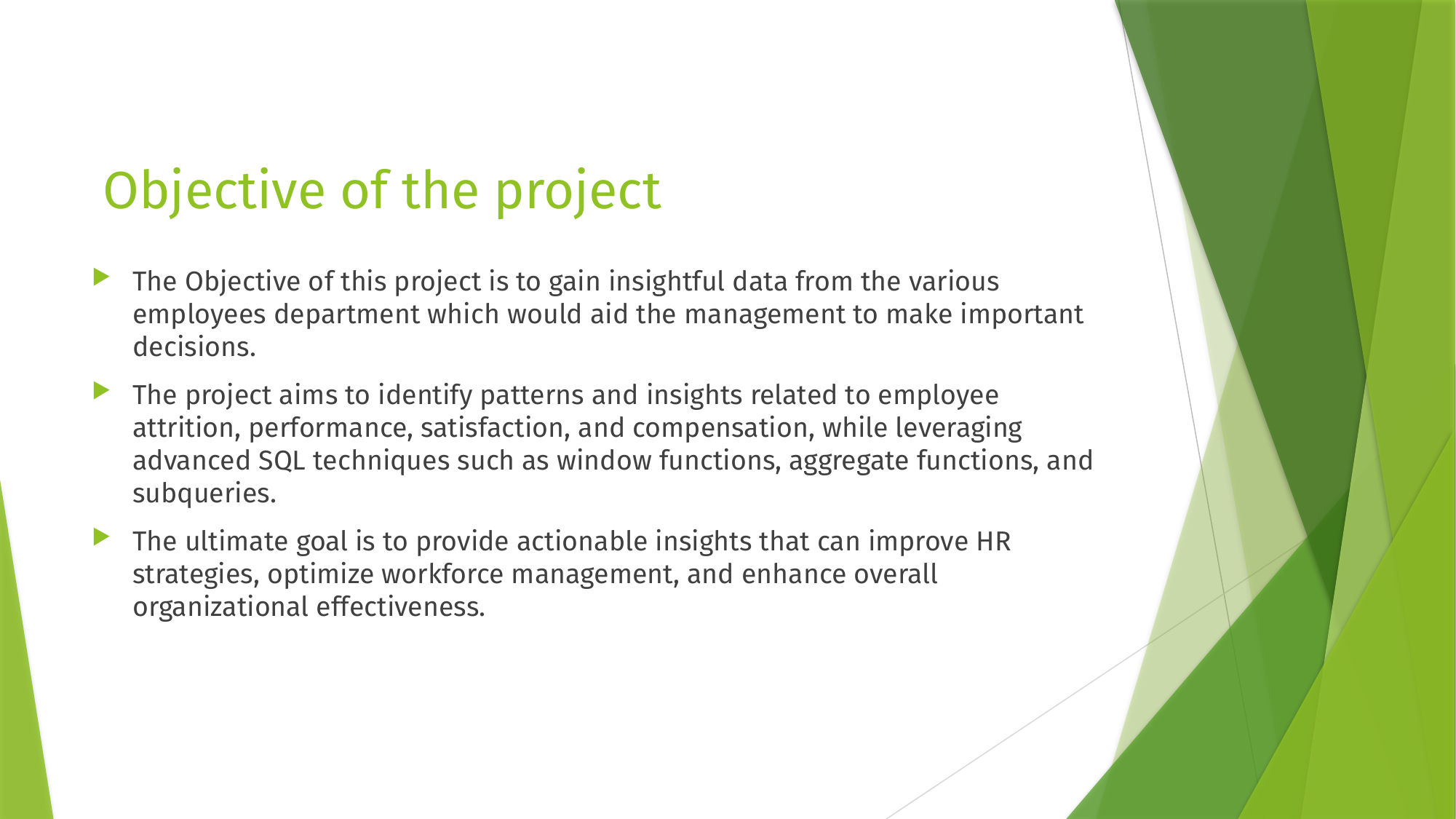

# Objective of the project
The Objective of this project is to gain insightful data from the various employees department which would aid the management to make important decisions.
The project aims to identify patterns and insights related to employee attrition, performance, satisfaction, and compensation, while leveraging advanced SQL techniques such as window functions, aggregate functions, and subqueries.
The ultimate goal is to provide actionable insights that can improve HR strategies, optimize workforce management, and enhance overall organizational effectiveness.